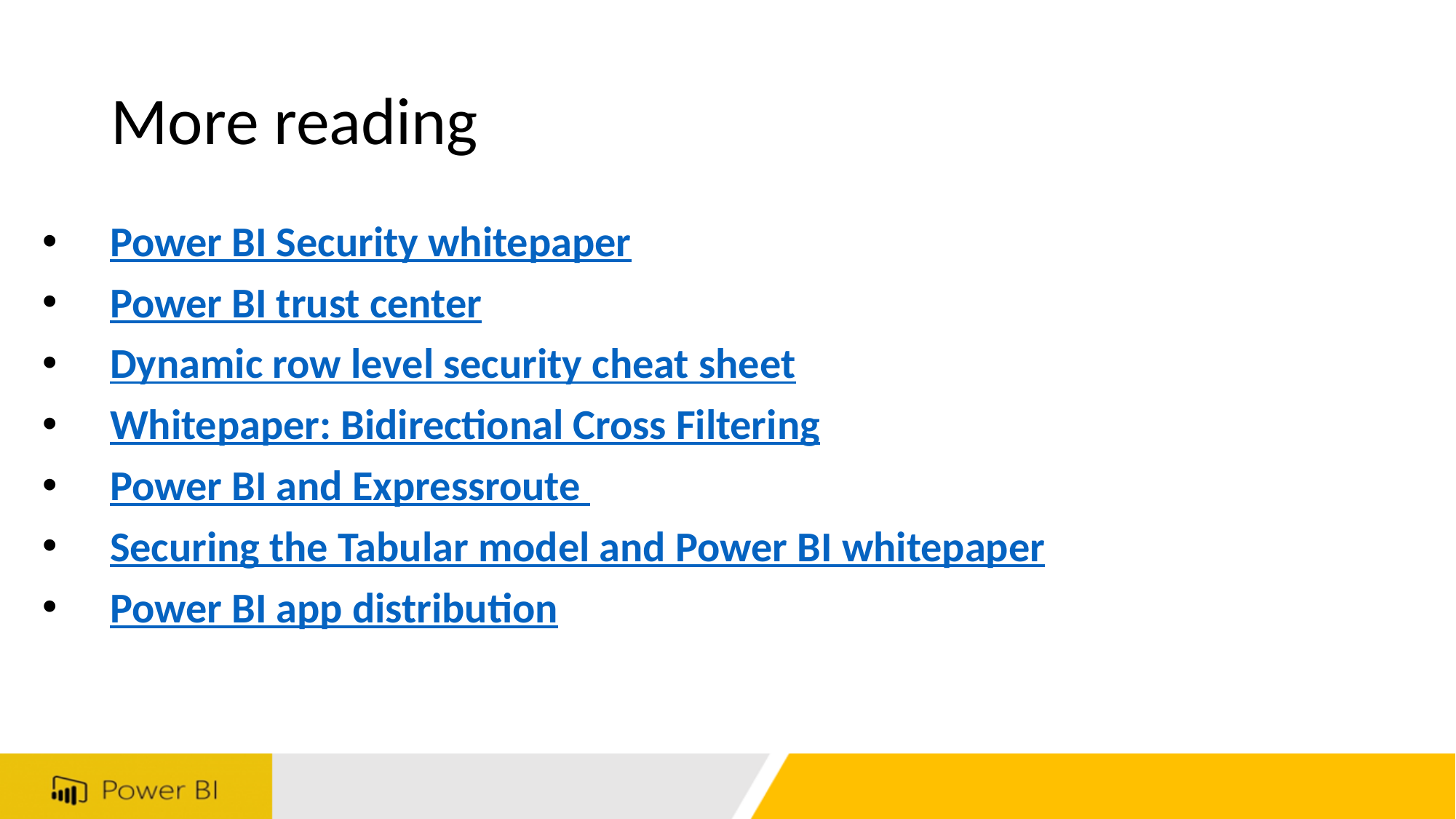

# More reading
Power BI Security whitepaper
Power BI trust center
Dynamic row level security cheat sheet
Whitepaper: Bidirectional Cross Filtering
Power BI and Expressroute
Securing the Tabular model and Power BI whitepaper
Power BI app distribution